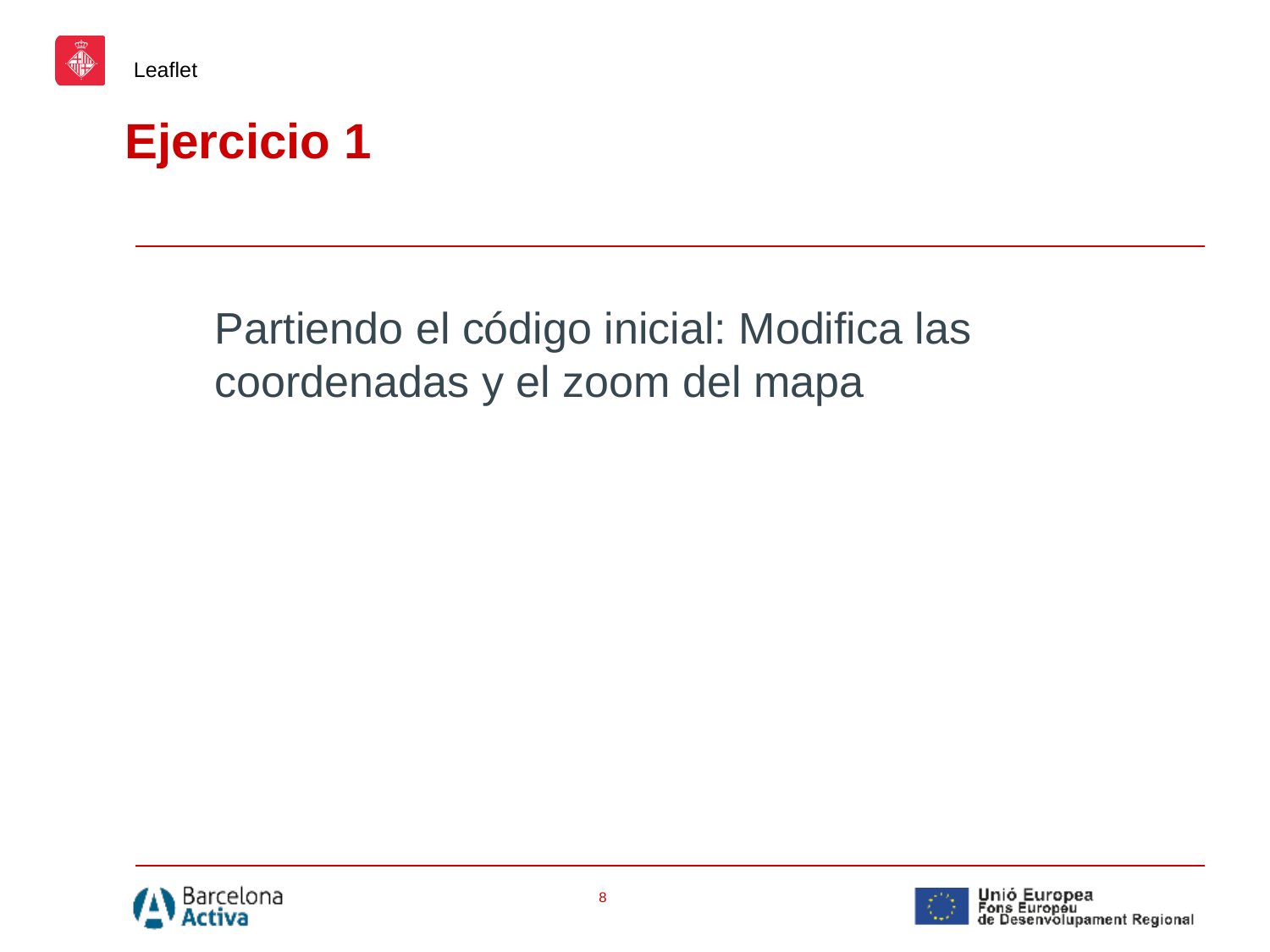

Leaflet
Ejercicio 1
Partiendo el código inicial: Modifica las coordenadas y el zoom del mapa

8